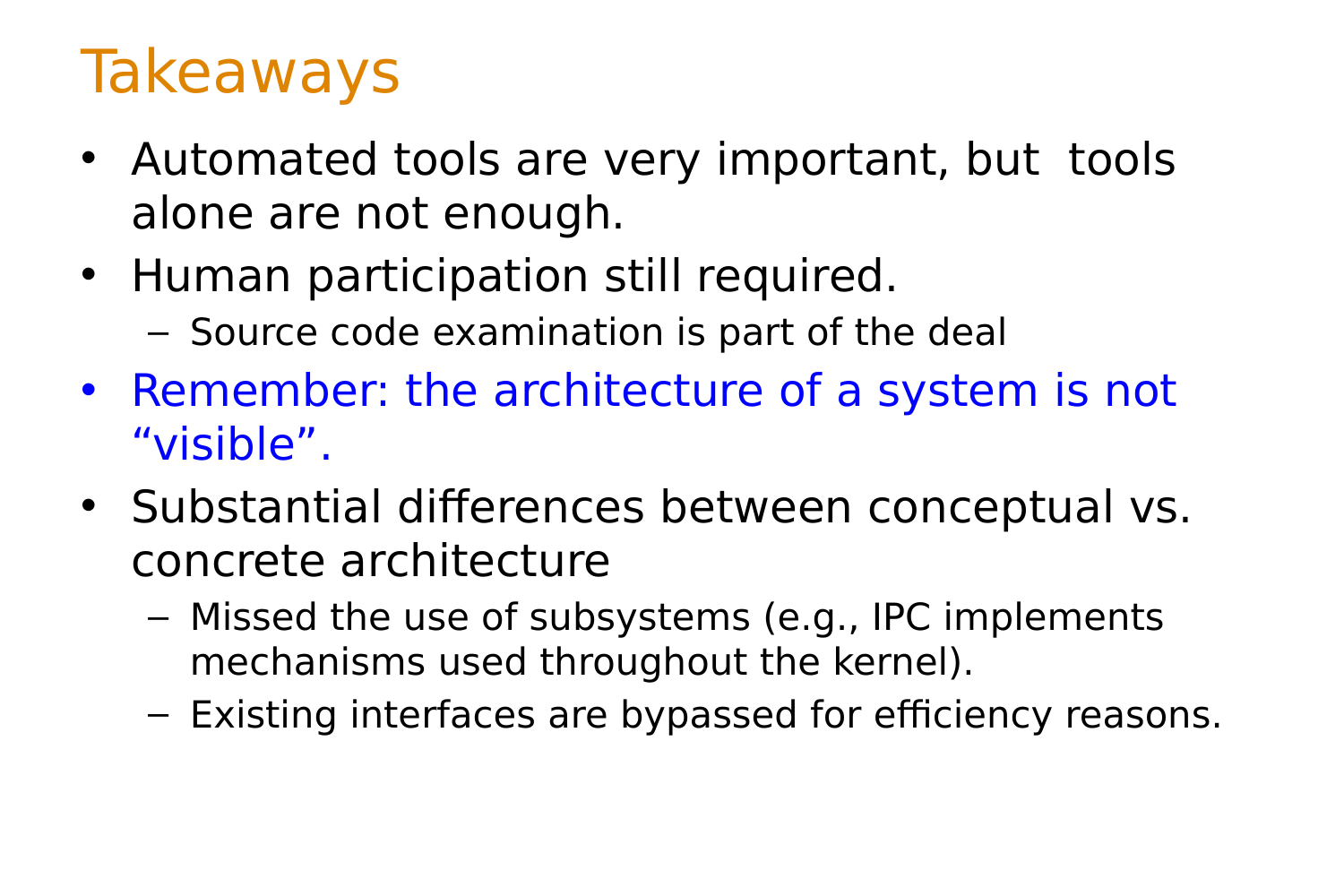

# Takeaways
Automated tools are very important, but  tools alone are not enough.
Human participation still required.
Source code examination is part of the deal
Remember: the architecture of a system is not “visible”.
Substantial differences between conceptual vs. concrete architecture
Missed the use of subsystems (e.g., IPC implements mechanisms used throughout the kernel).
Existing interfaces are bypassed for efficiency reasons.